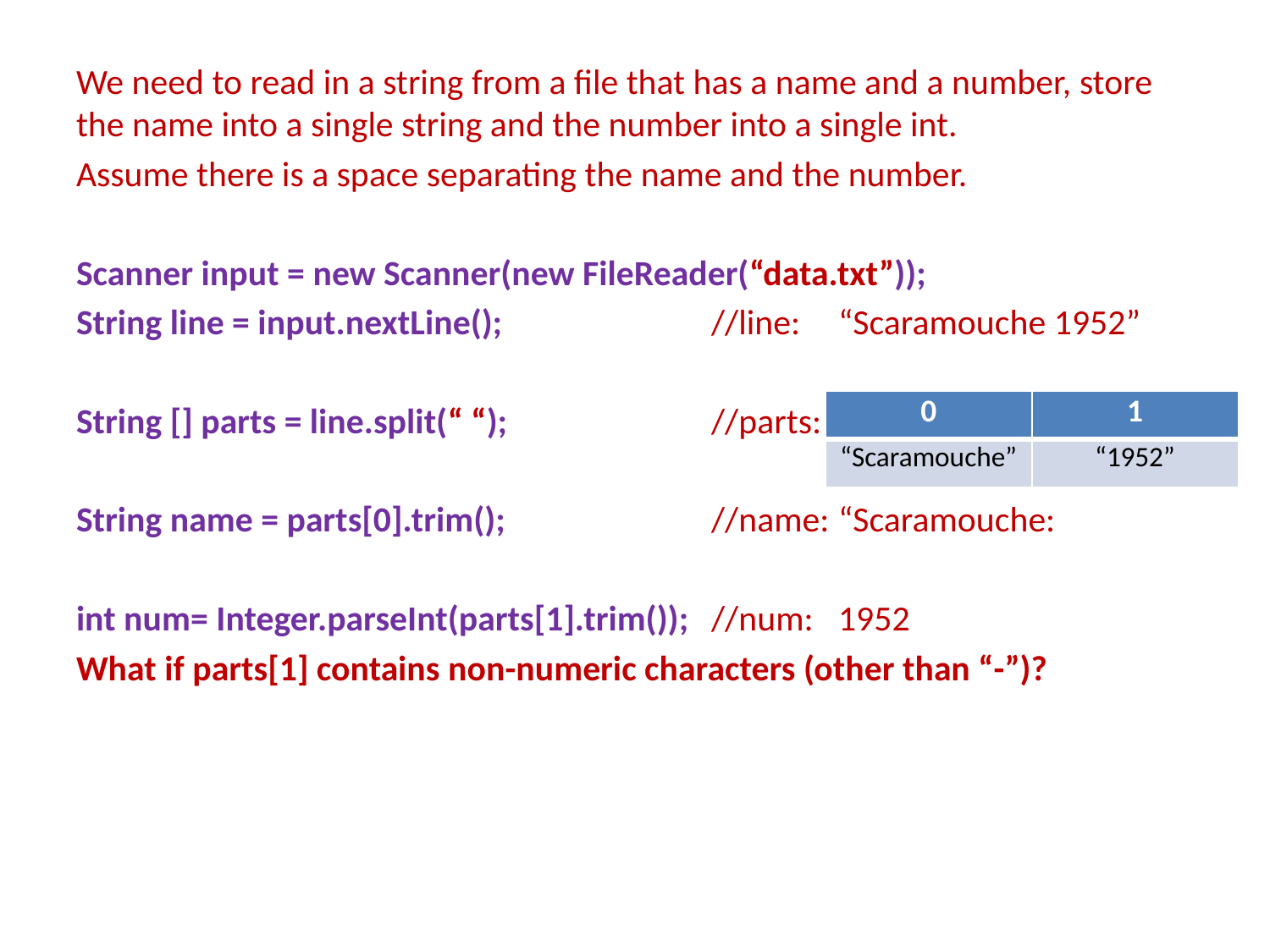

We need to read in a string from a file that has a name and a number, store the name into a single string and the number into a single int.
Assume there is a space separating the name and the number.

Scanner input = new Scanner(new FileReader(“data.txt”));
String line = input.nextLine();		//line:	“Scaramouche 1952”

String [] parts = line.split(“ “);		//parts:

String name = parts[0].trim();		//name:	“Scaramouche:

int num= Integer.parseInt(parts[1].trim());	//num:	1952
What if parts[1] contains non-numeric characters (other than “-”)?
| 0 | 1 |
| --- | --- |
| “Scaramouche” | “1952” |